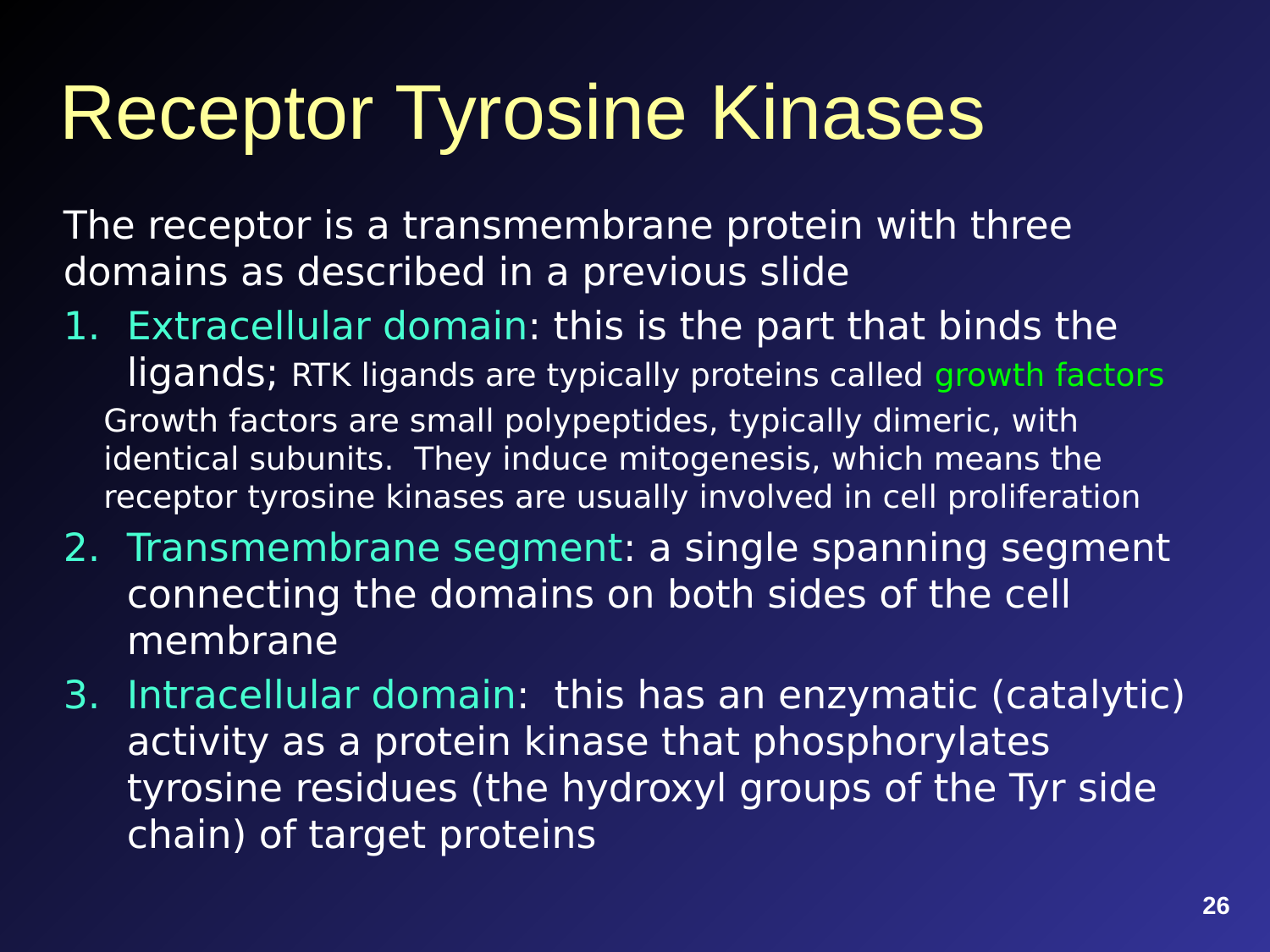

# Receptor Tyrosine Kinases
The receptor is a transmembrane protein with three domains as described in a previous slide
Extracellular domain: this is the part that binds the ligands; RTK ligands are typically proteins called growth factors
Growth factors are small polypeptides, typically dimeric, with identical subunits.  They induce mitogenesis, which means the receptor tyrosine kinases are usually involved in cell proliferation
Transmembrane segment: a single spanning segment connecting the domains on both sides of the cell membrane
Intracellular domain:  this has an enzymatic (catalytic) activity as a protein kinase that phosphorylates tyrosine residues (the hydroxyl groups of the Tyr side chain) of target proteins
26